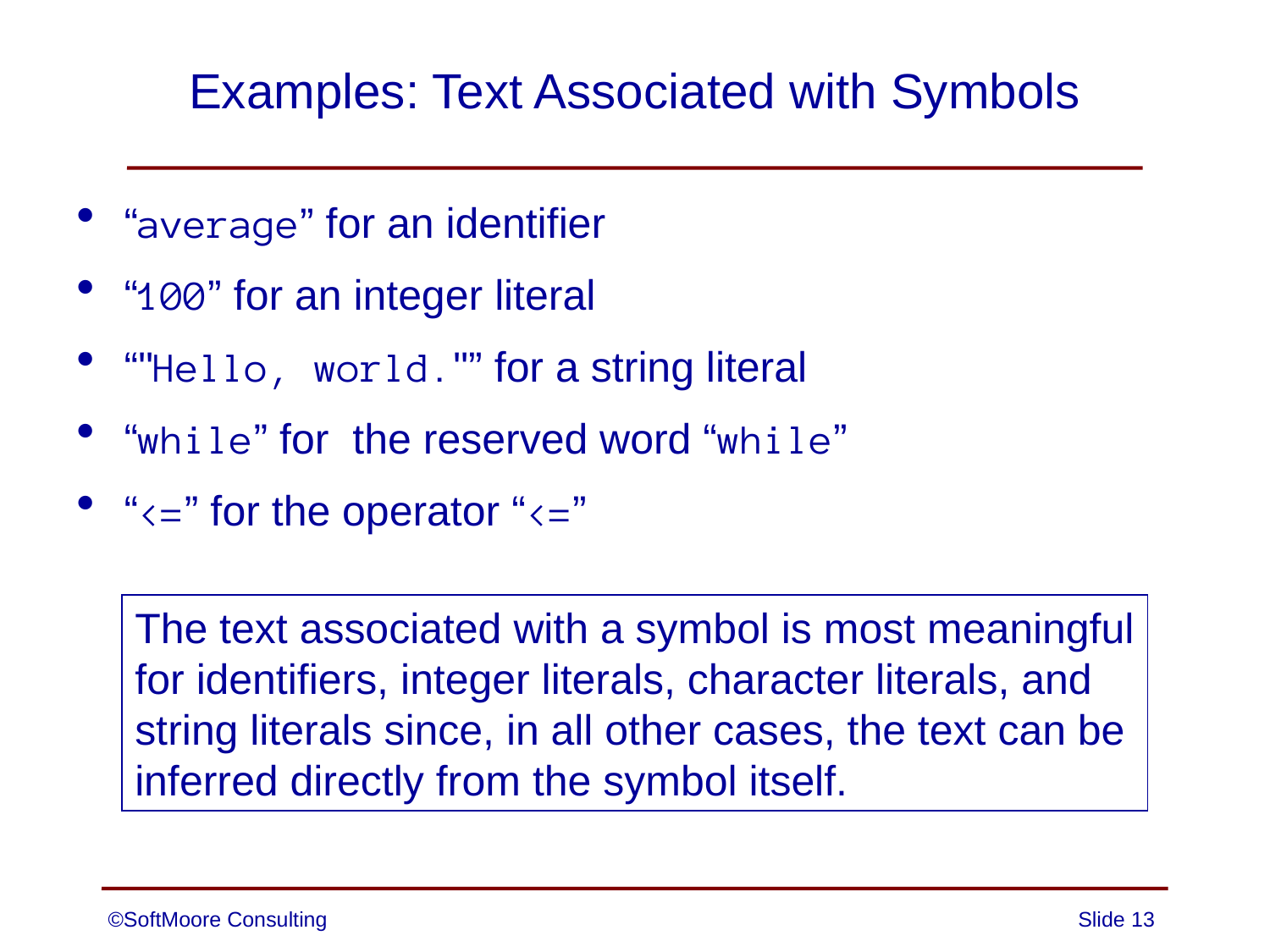

# Examples: Text Associated with Symbols
“average” for an identifier
“100” for an integer literal
“"Hello, world."” for a string literal
“while” for  the reserved word “while”
“<=” for the operator “<=”
The text associated with a symbol is most meaningful
for identifiers, integer literals, character literals, and
string literals since, in all other cases, the text can be
inferred directly from the symbol itself.
©SoftMoore Consulting
Slide 13